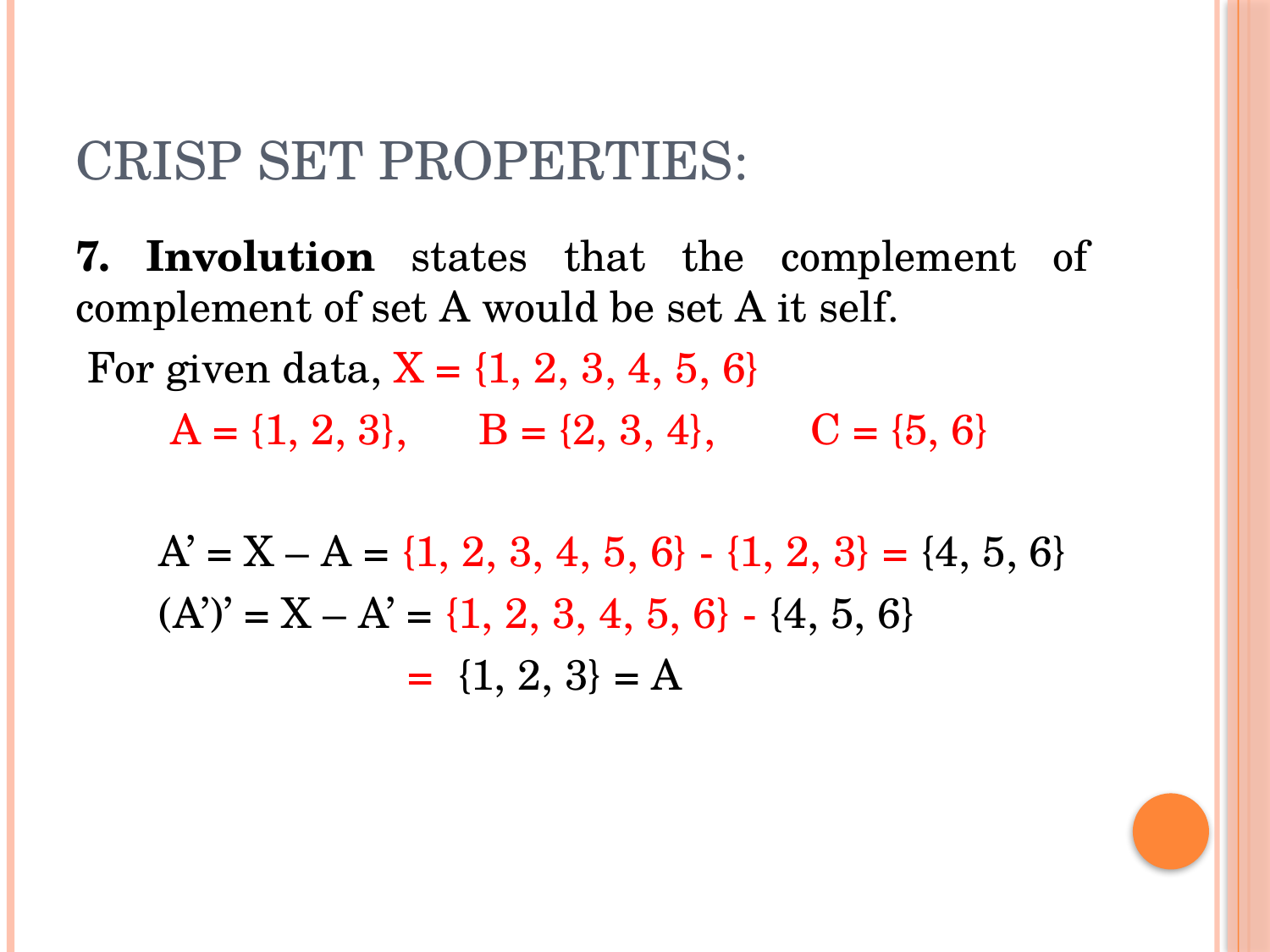

# Crisp set properties:
7. Involution states that the complement of complement of set A would be set A it self.
 For given data, X = {1, 2, 3, 4, 5, 6}
        A = {1, 2, 3},      B = {2, 3, 4},        C = {5, 6}

       A’ = X – A = {1, 2, 3, 4, 5, 6} - {1, 2, 3} = {4, 5, 6}
       (A’)’ = X – A’ = {1, 2, 3, 4, 5, 6} - {4, 5, 6}
                            =  {1, 2, 3} = A